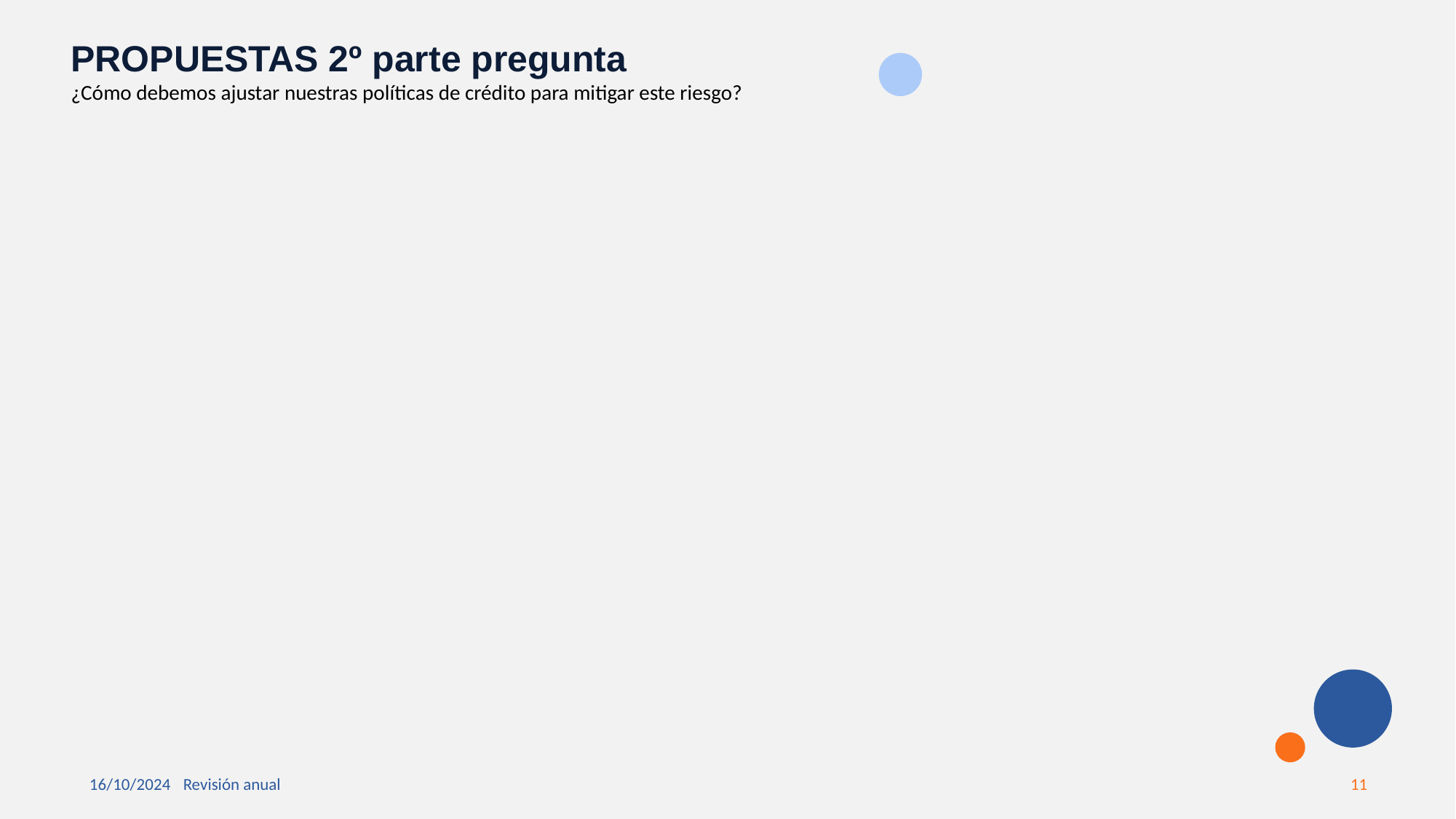

PROPUESTAS 2º parte pregunta
¿Cómo debemos ajustar nuestras políticas de crédito para mitigar este riesgo?